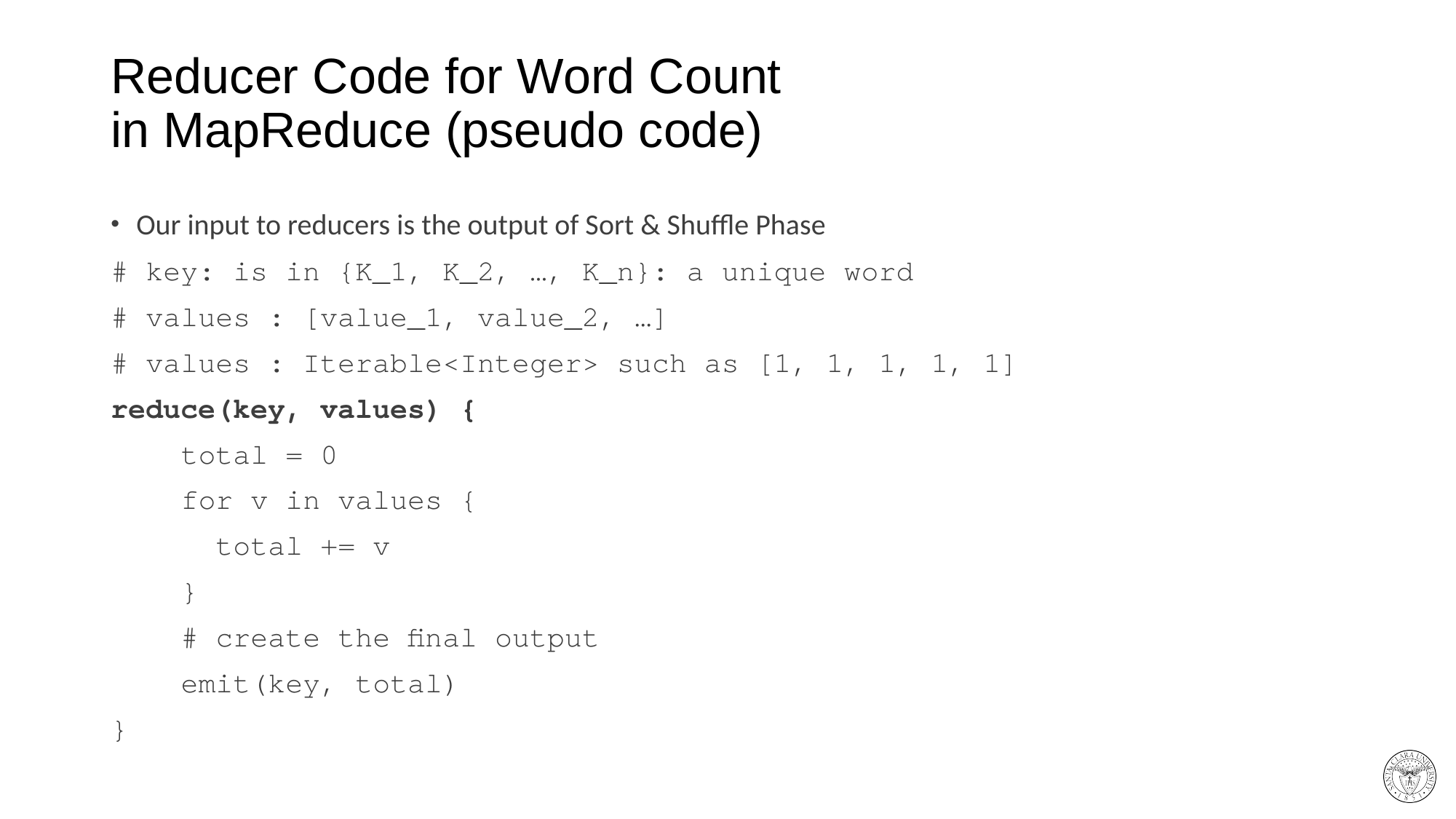

# Reducer Code for Word Count in MapReduce (pseudo code)
Our input to reducers is the output of Sort & Shuffle Phase
# key: is in {K_1, K_2, …, K_n}: a unique word
# values : [value_1, value_2, …]
# values : Iterable<Integer> such as [1, 1, 1, 1, 1]
reduce(key, values) {
    total = 0
    for v in values {
      total += v
    }
    # create the final output
    emit(key, total)
}